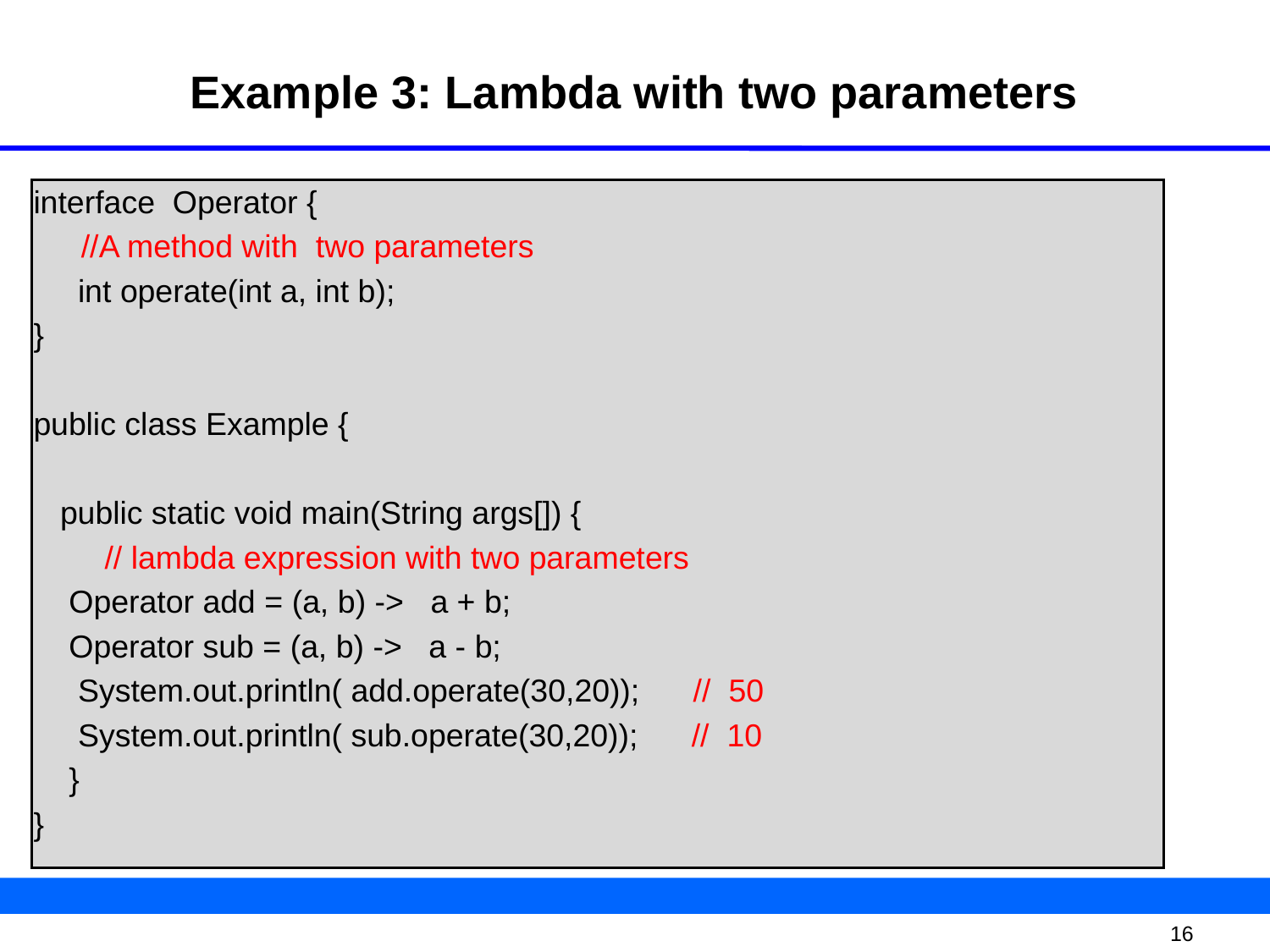

# Example 3: Lambda with two parameters
interface  Operator {
	//A method with  two parameters
     int operate(int a, int b);
}

public class Example {

   public static void main(String args[]) {
        // lambda expression with two parameters
    Operator add = (a, b) ->   a + b;
    Operator sub = (a, b) ->   a - b;
     System.out.println( add.operate(30,20));      //  50
     System.out.println( sub.operate(30,20));      //  10
    }
}